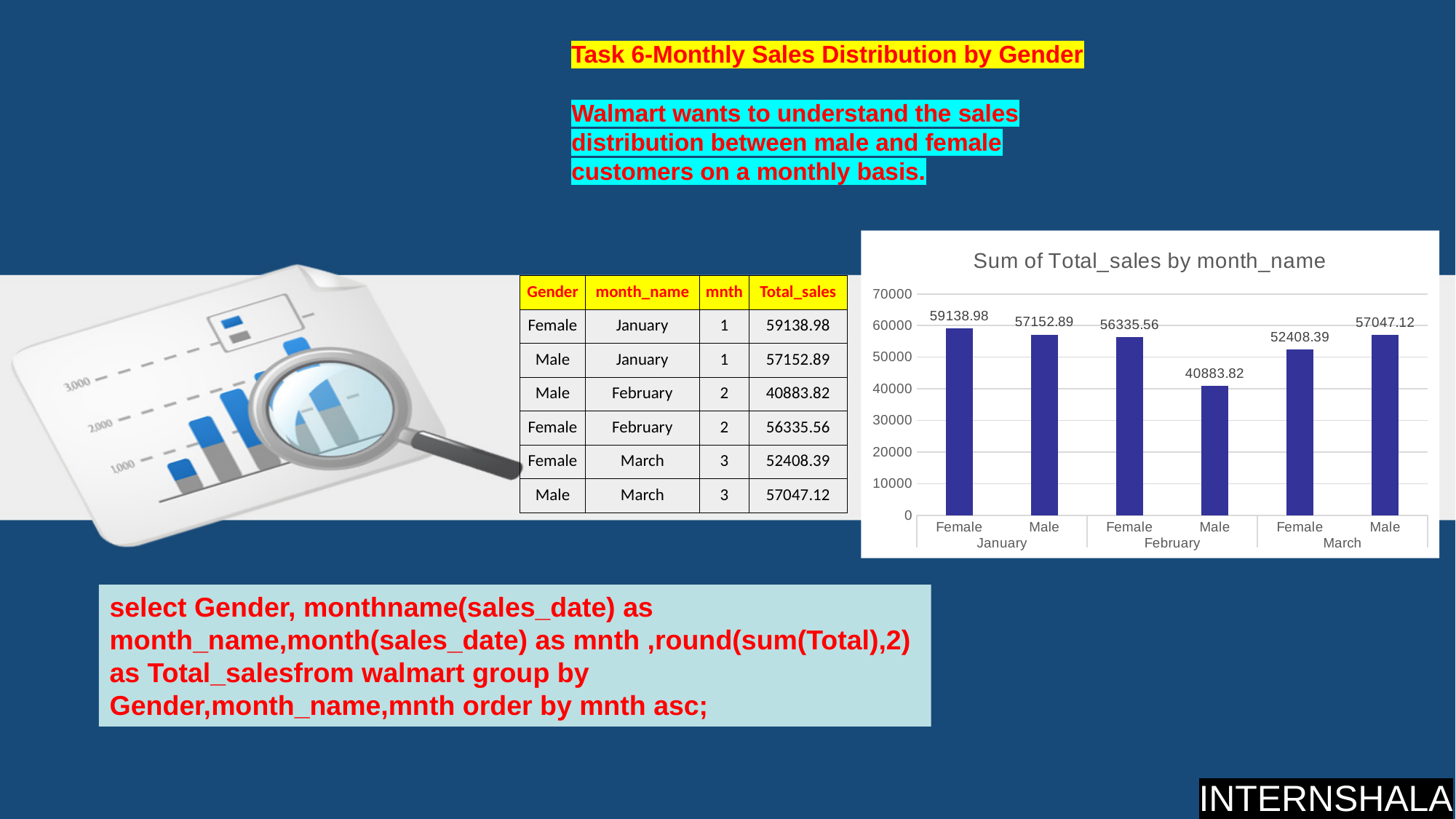

Task 6-Monthly Sales Distribution by Gender
# Walmart wants to understand the sales distribution between male and female customers on a monthly basis.

### Chart: Sum of Total_sales by month_name

| Category | Total |
|---|---|
| Female | 59138.98 |
| Male | 57152.89 |
| Female | 56335.56 |
| Male | 40883.82 |
| Female | 52408.39 |
| Male | 57047.12 |
| Gender | month\_name | mnth | Total\_sales |
| --- | --- | --- | --- |
| Female | January | 1 | 59138.98 |
| Male | January | 1 | 57152.89 |
| Male | February | 2 | 40883.82 |
| Female | February | 2 | 56335.56 |
| Female | March | 3 | 52408.39 |
| Male | March | 3 | 57047.12 |

select Gender, monthname(sales_date) as month_name,month(sales_date) as mnth ,round(sum(Total),2) as Total_salesfrom walmart group by Gender,month_name,mnth order by mnth asc;
INTERNSHALA